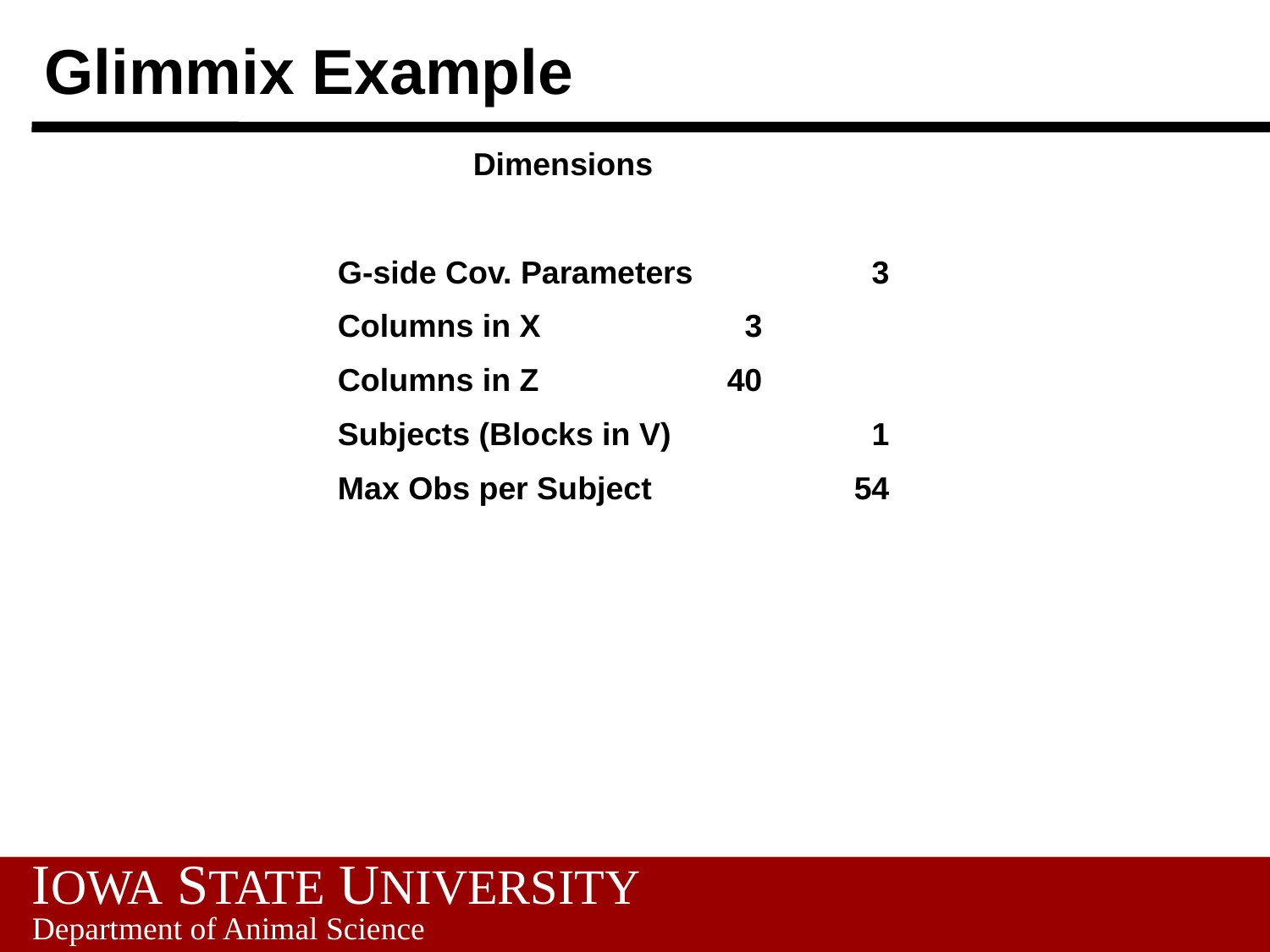

# Glimmix Example
				Dimensions

                                 G-side Cov. Parameters         	  3
                                 Columns in X                   	  3
                                 Columns in Z                  	40
                                 Subjects (Blocks in V)        	  1
                                 Max Obs per Subject           	54